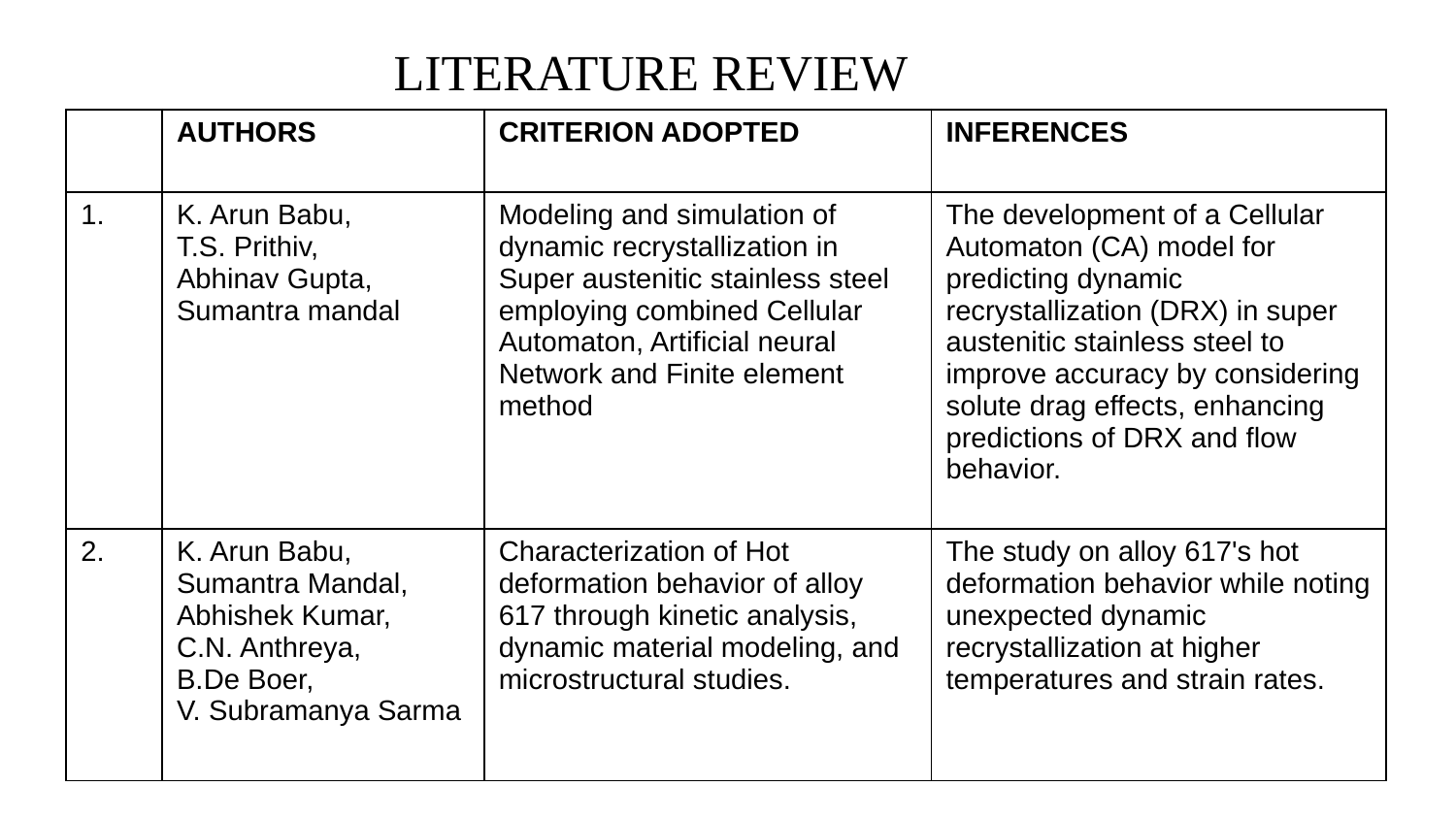

LITERATURE REVIEW
|  | AUTHORS | CRITERION ADOPTED | INFERENCES |
| --- | --- | --- | --- |
| 1. | K. Arun Babu, T.S. Prithiv, Abhinav Gupta, Sumantra mandal | Modeling and simulation of dynamic recrystallization in Super austenitic stainless steel employing combined Cellular Automaton, Artificial neural Network and Finite element method | The development of a Cellular Automaton (CA) model for predicting dynamic recrystallization (DRX) in super austenitic stainless steel to improve accuracy by considering solute drag effects, enhancing predictions of DRX and flow behavior. |
| 2. | K. Arun Babu, Sumantra Mandal, Abhishek Kumar, C.N. Anthreya, B.De Boer, V. Subramanya Sarma | Characterization of Hot deformation behavior of alloy 617 through kinetic analysis, dynamic material modeling, and microstructural studies. | The study on alloy 617's hot deformation behavior while noting unexpected dynamic recrystallization at higher temperatures and strain rates. |